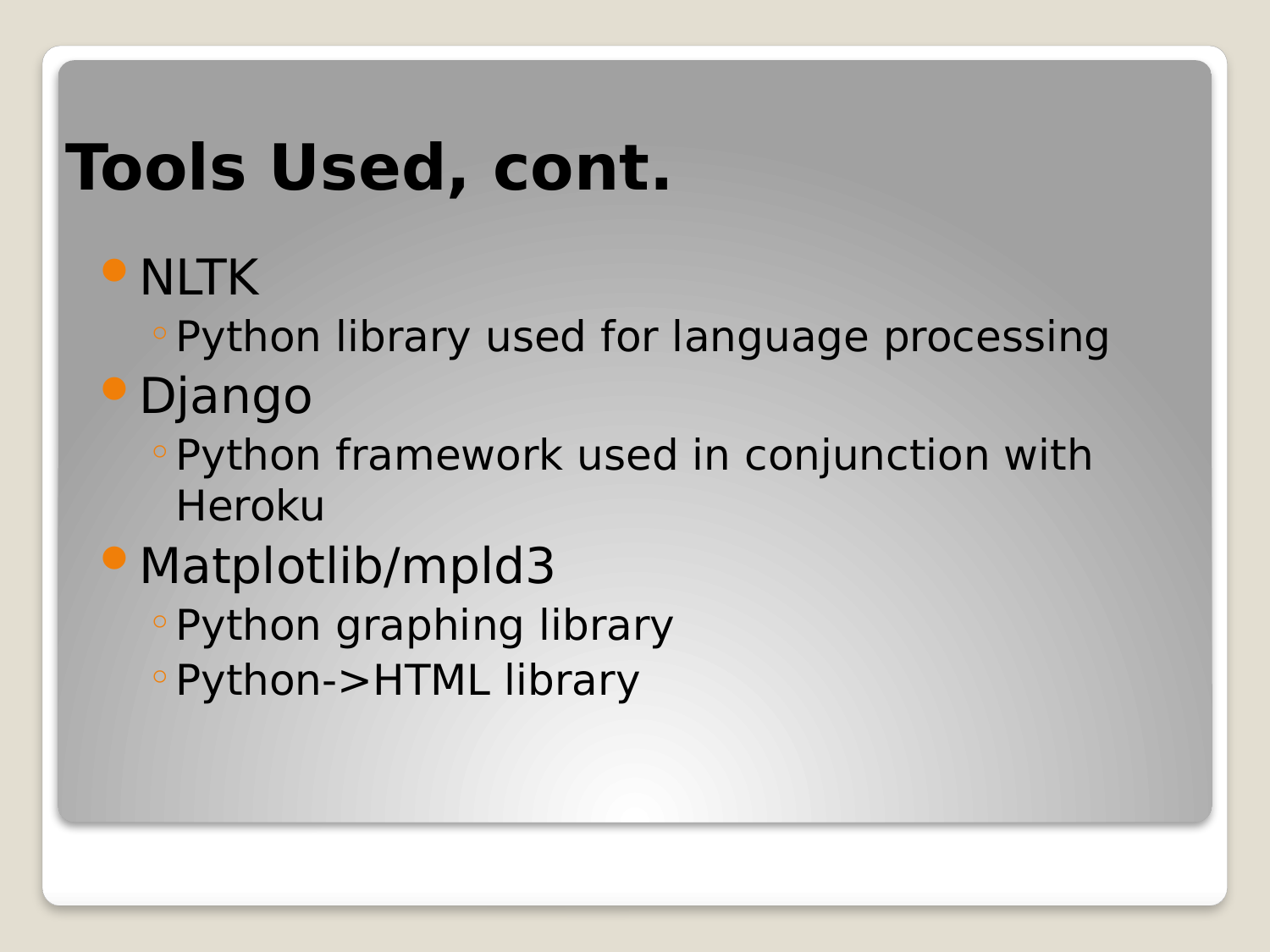

# Tools Used, cont.
NLTK
Python library used for language processing
Django
Python framework used in conjunction with Heroku
Matplotlib/mpld3
Python graphing library
Python->HTML library